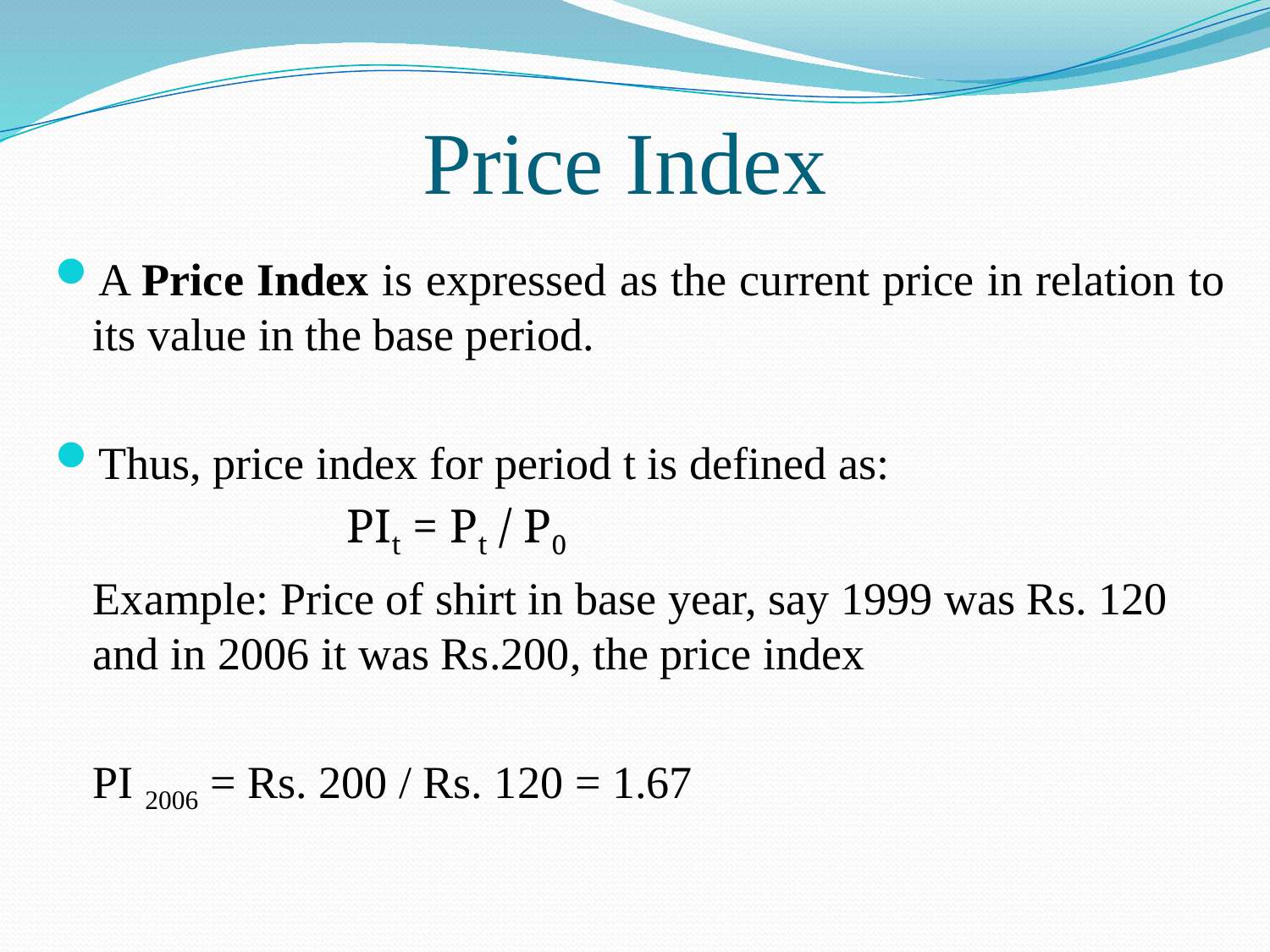

# Price Index
A Price Index is expressed as the current price in relation to its value in the base period.

Thus, price index for period t is defined as:
			PIt = Pt / P0
	Example: Price of shirt in base year, say 1999 was Rs. 120 and in 2006 it was Rs.200, the price index

	PI 2006 = Rs. 200 / Rs. 120 = 1.67